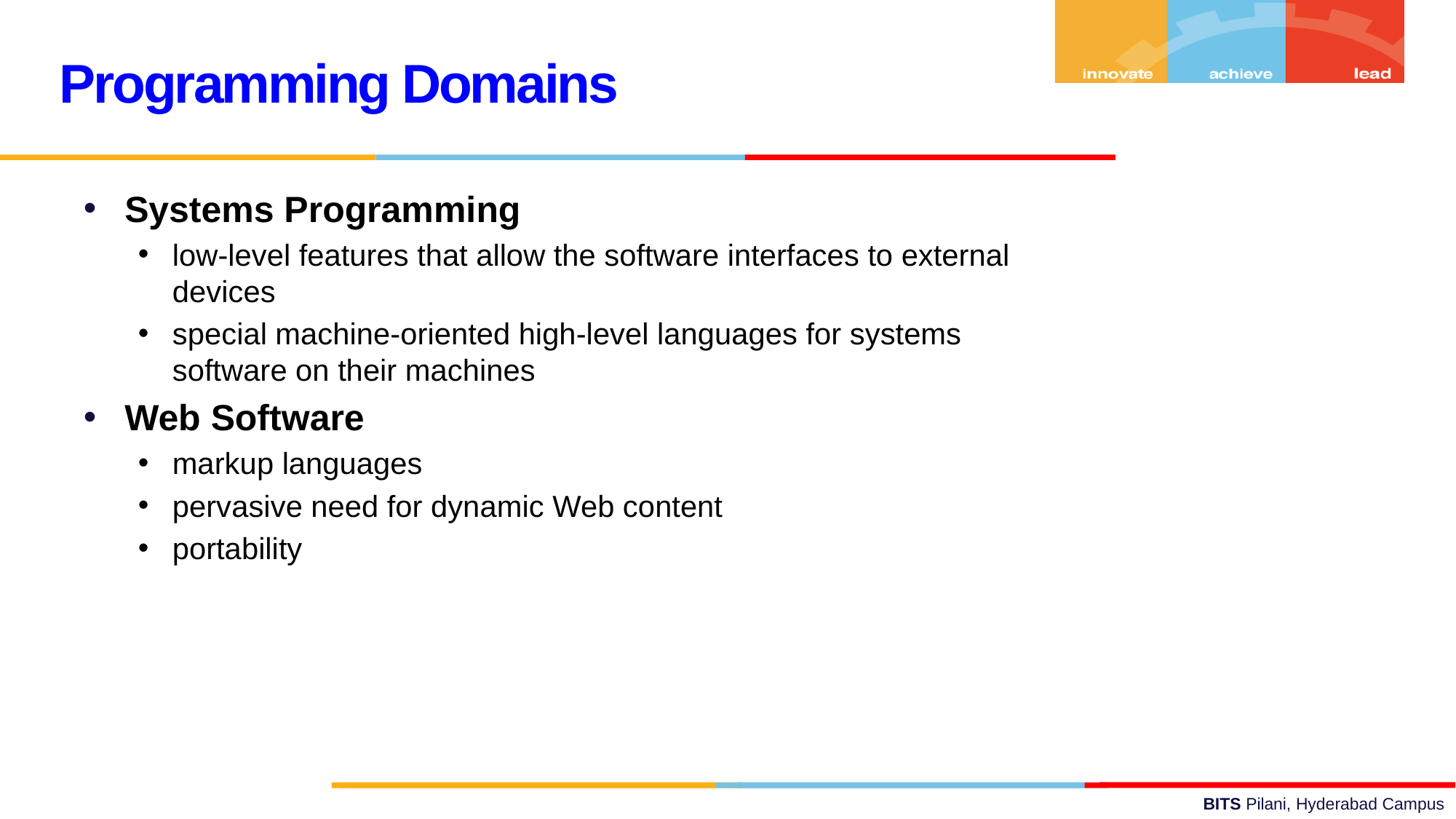

Programming Domains
Systems Programming
low-level features that allow the software interfaces to external devices
special machine-oriented high-level languages for systems software on their machines
Web Software
markup languages
pervasive need for dynamic Web content
portability